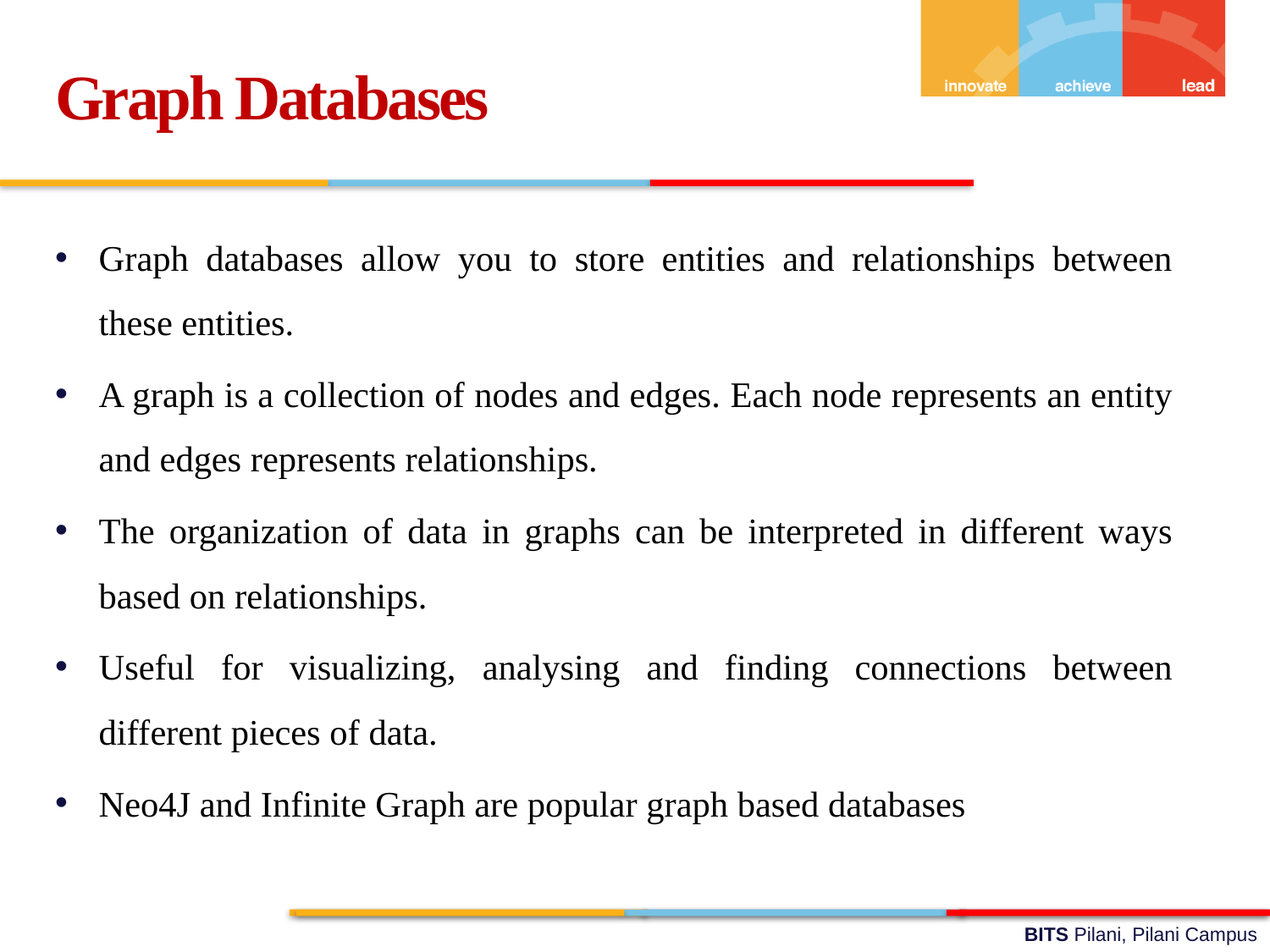

Graph Databases
Graph databases allow you to store entities and relationships between these entities.
A graph is a collection of nodes and edges. Each node represents an entity and edges represents relationships.
The organization of data in graphs can be interpreted in different ways based on relationships.
Useful for visualizing, analysing and finding connections between different pieces of data.
Neo4J and Infinite Graph are popular graph based databases